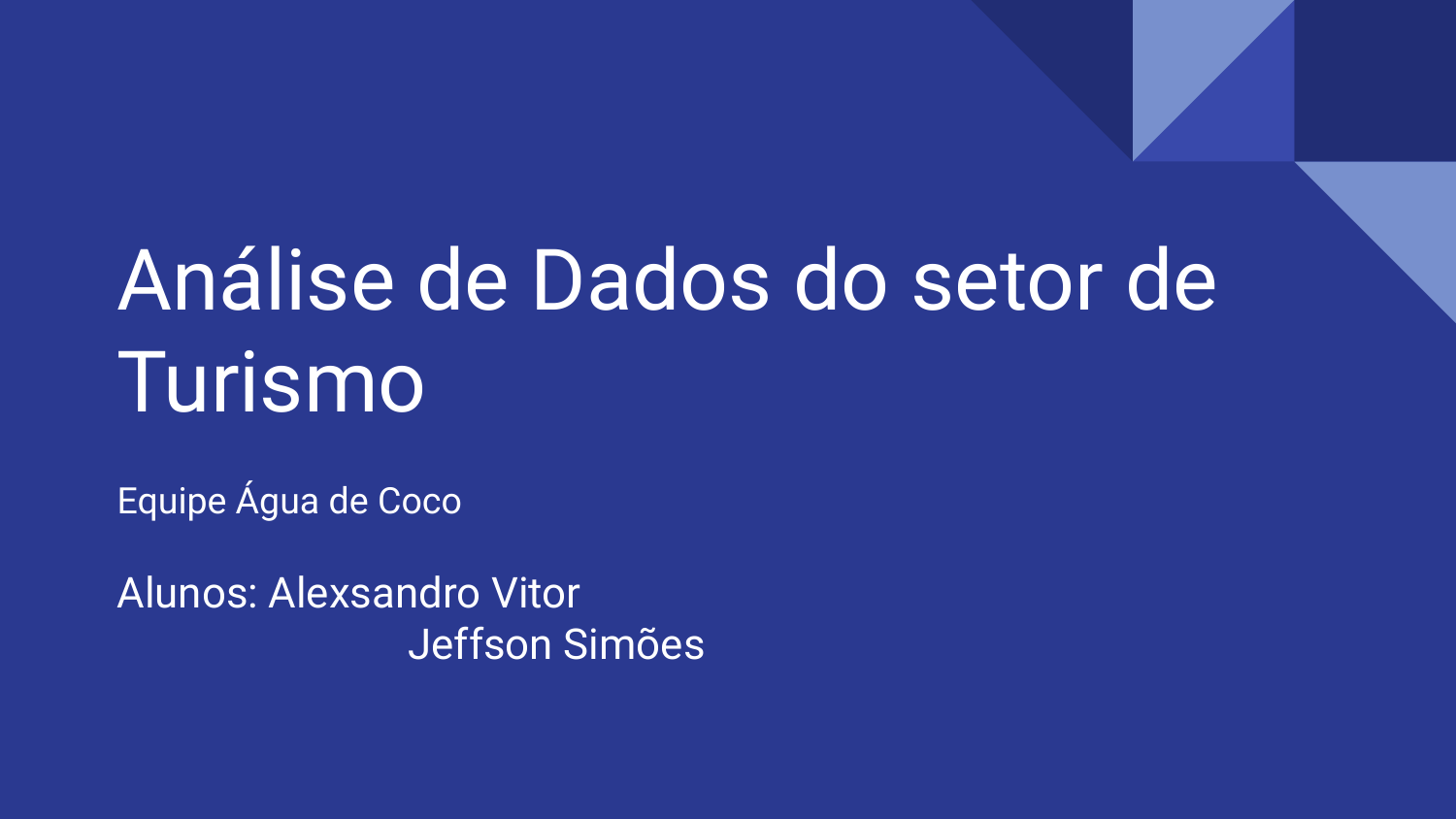

# Análise de Dados do setor de Turismo
Equipe Água de Coco
Alunos: Alexsandro Vitor
		Jeffson Simões